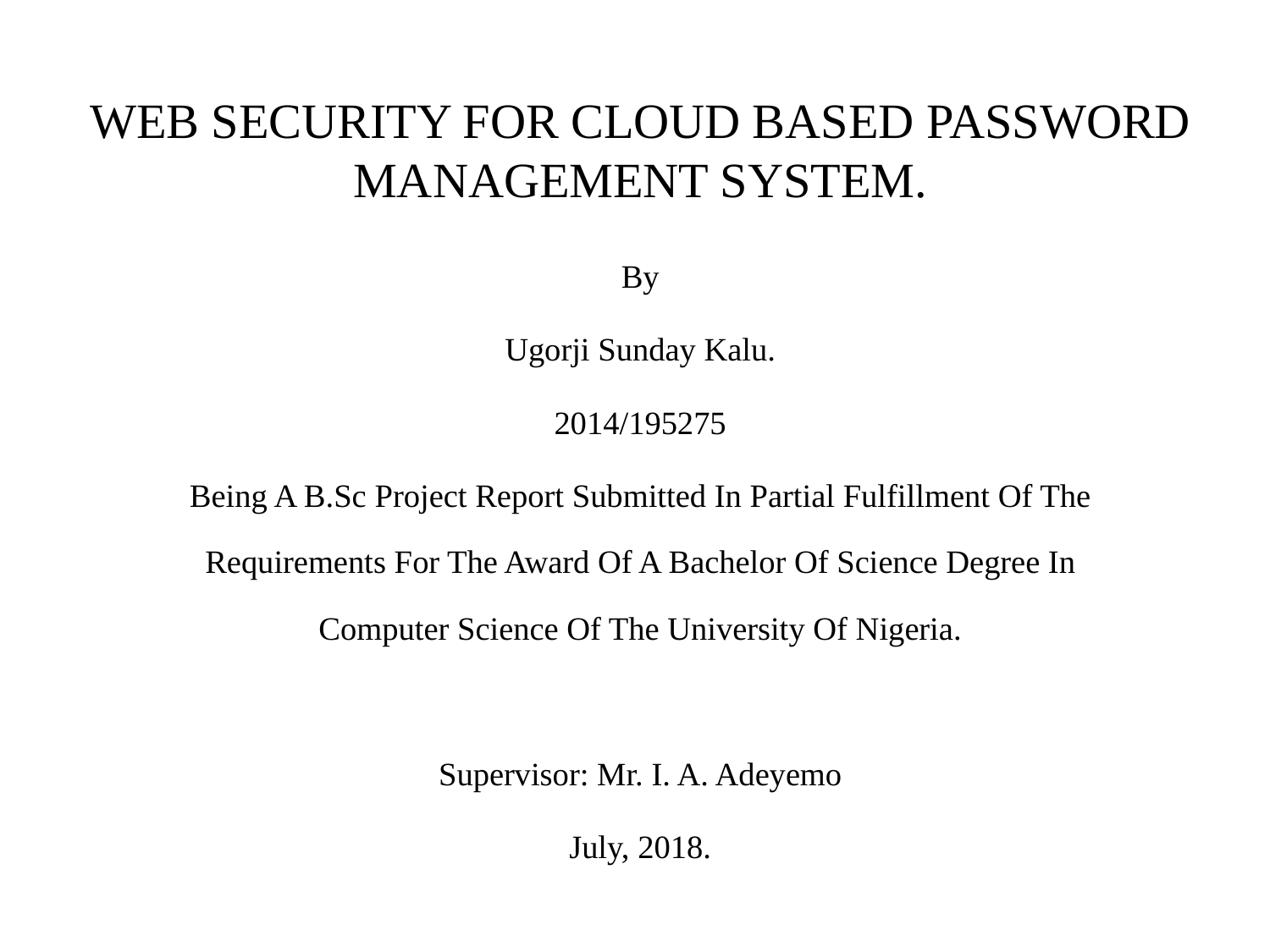

# WEB SECURITY FOR CLOUD BASED PASSWORD MANAGEMENT SYSTEM.
By
Ugorji Sunday Kalu.
2014/195275
Being A B.Sc Project Report Submitted In Partial Fulfillment Of The Requirements For The Award Of A Bachelor Of Science Degree In Computer Science Of The University Of Nigeria.

Supervisor: Mr. I. A. Adeyemo
July, 2018.